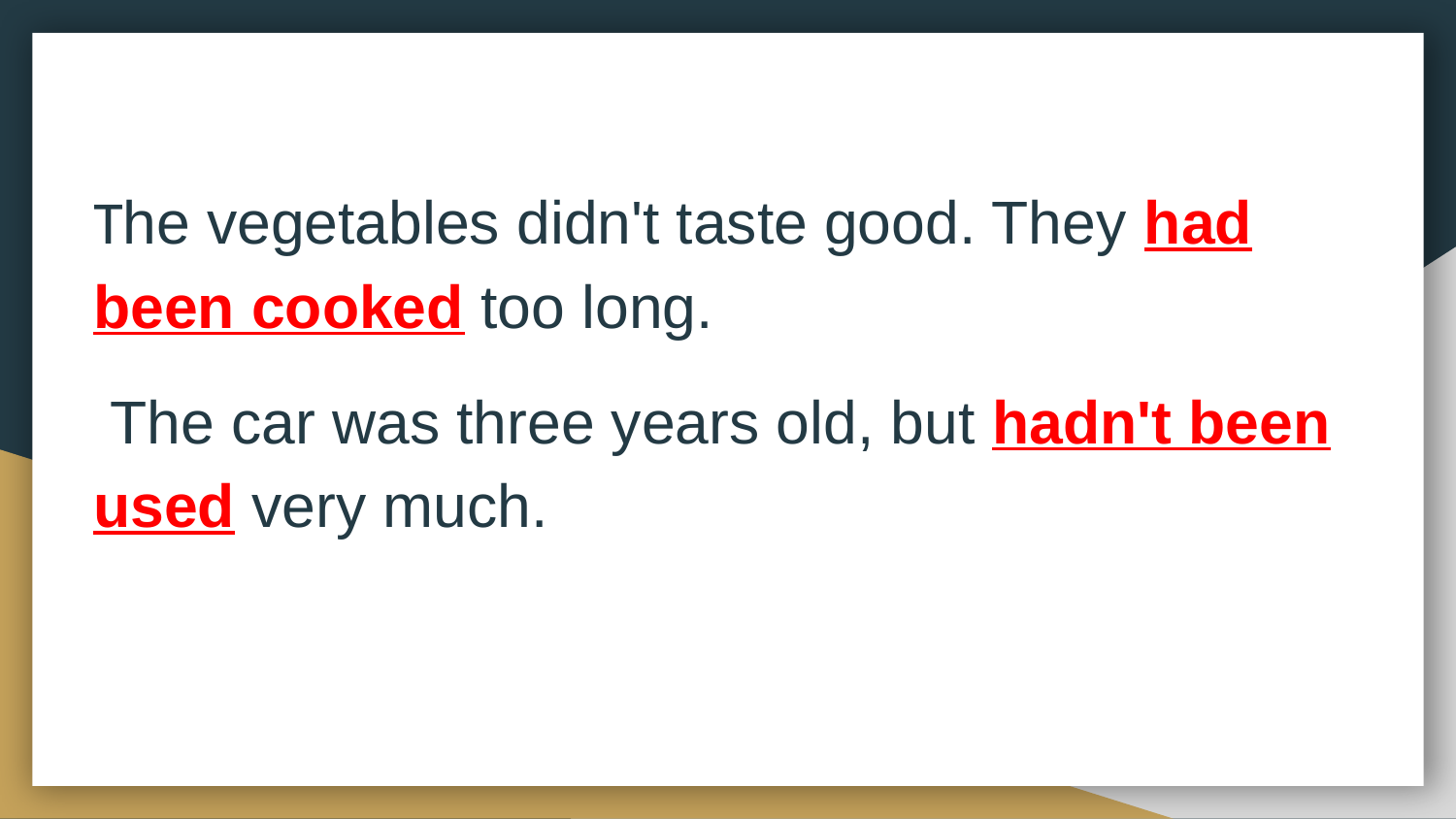

The vegetables didn't taste good. They had been cooked too long.
 The car was three years old, but hadn't been used very much.